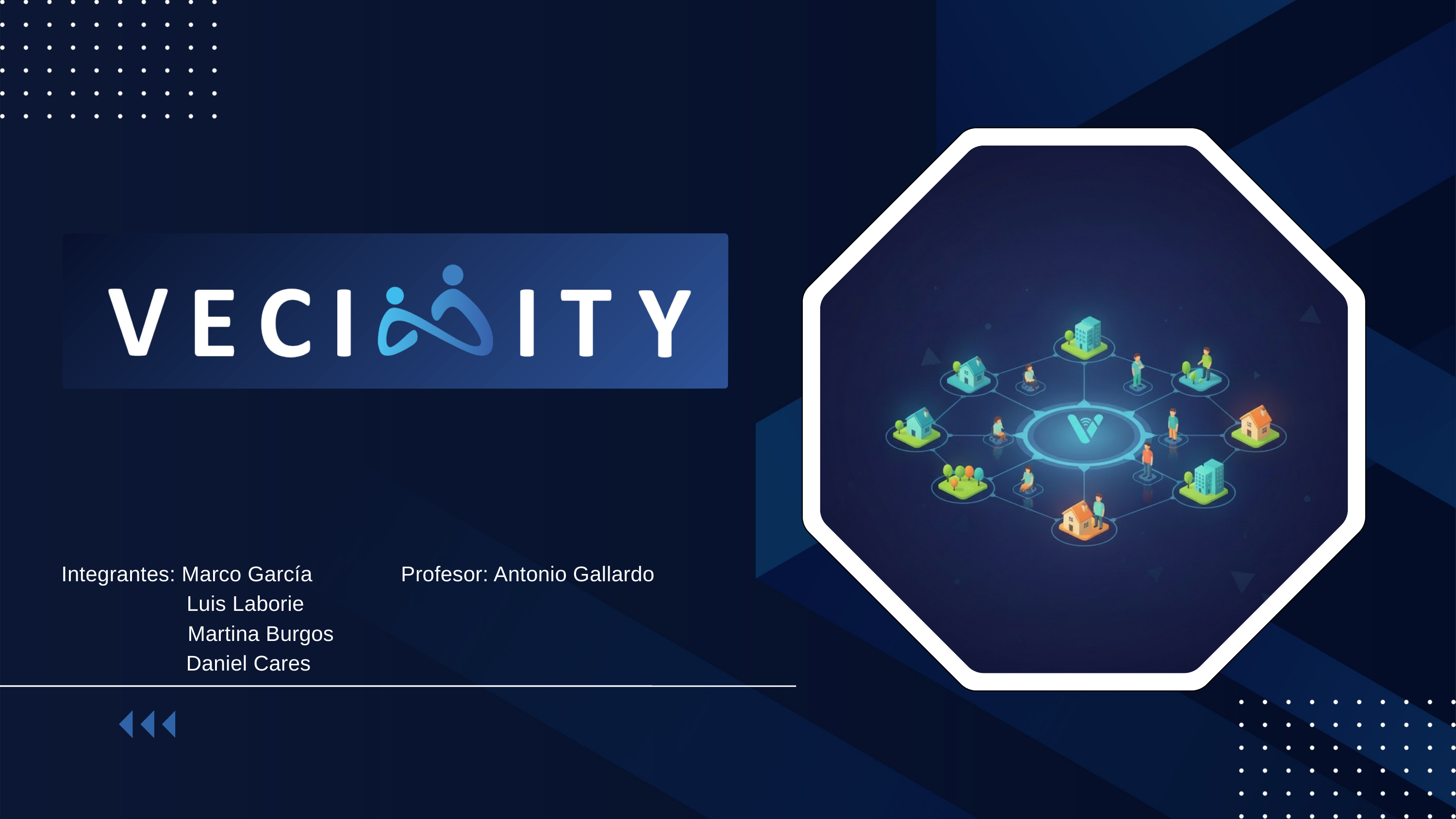

Integrantes: Marco García
                    Luis Laborie
                        Martina Burgos
                     Daniel Cares
Profesor: Antonio Gallardo